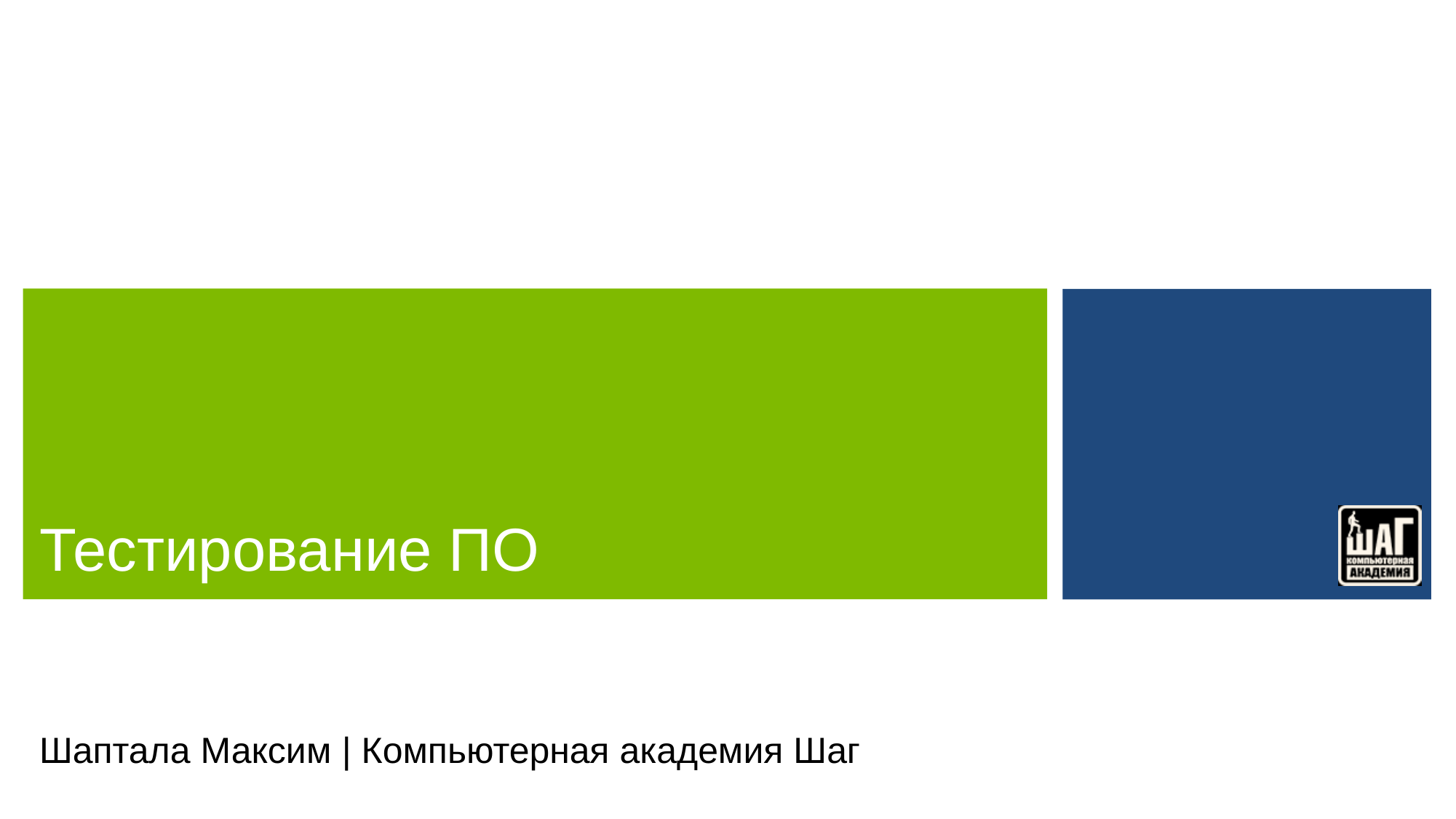

# Тестирование ПО
Шаптала Максим | Компьютерная академия Шаг